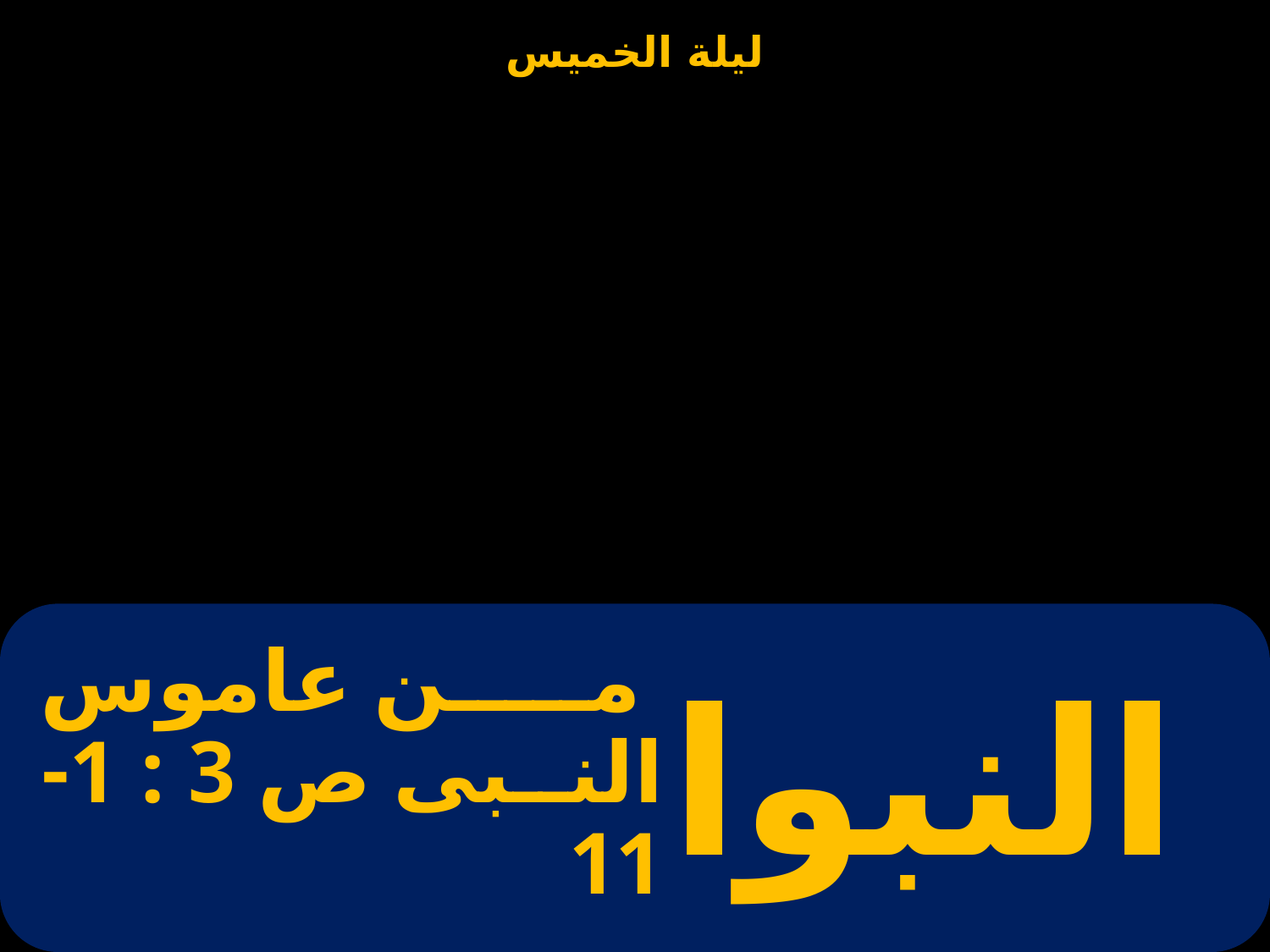

# من عاموس النبى ص 3 : 1-11